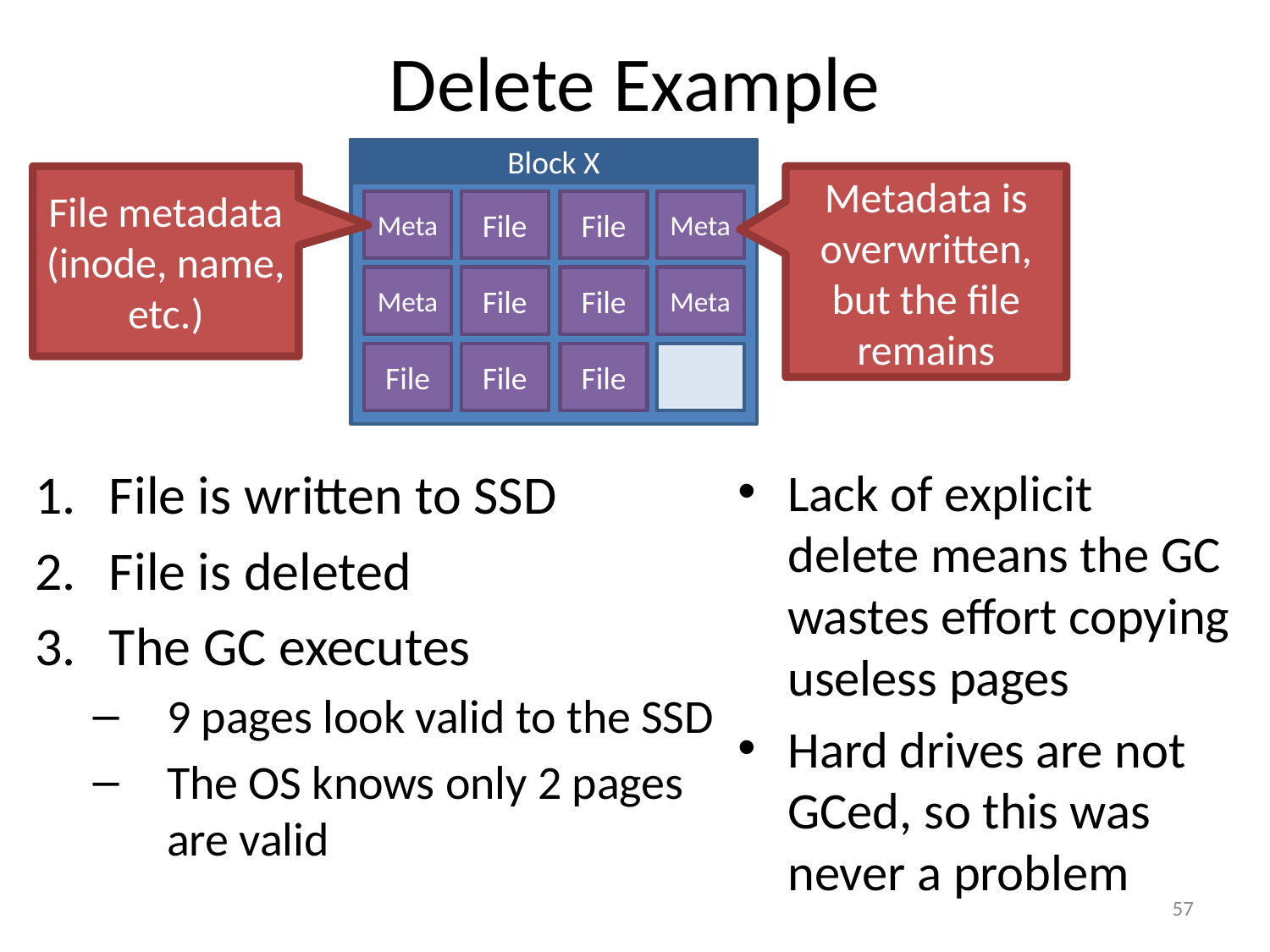

# Delete Example
Block X

File metadata (inode, name, etc.)
Metadata is overwritten, but the file remains
Meta
File
File
Meta
File
Meta
File
Meta
File
File
File
File is written to SSD
File is deleted
The GC executes
9 pages look valid to the SSD
The OS knows only 2 pages are valid
Lack of explicit delete means the GC wastes effort copying useless pages
Hard drives are not GCed, so this was never a problem
57